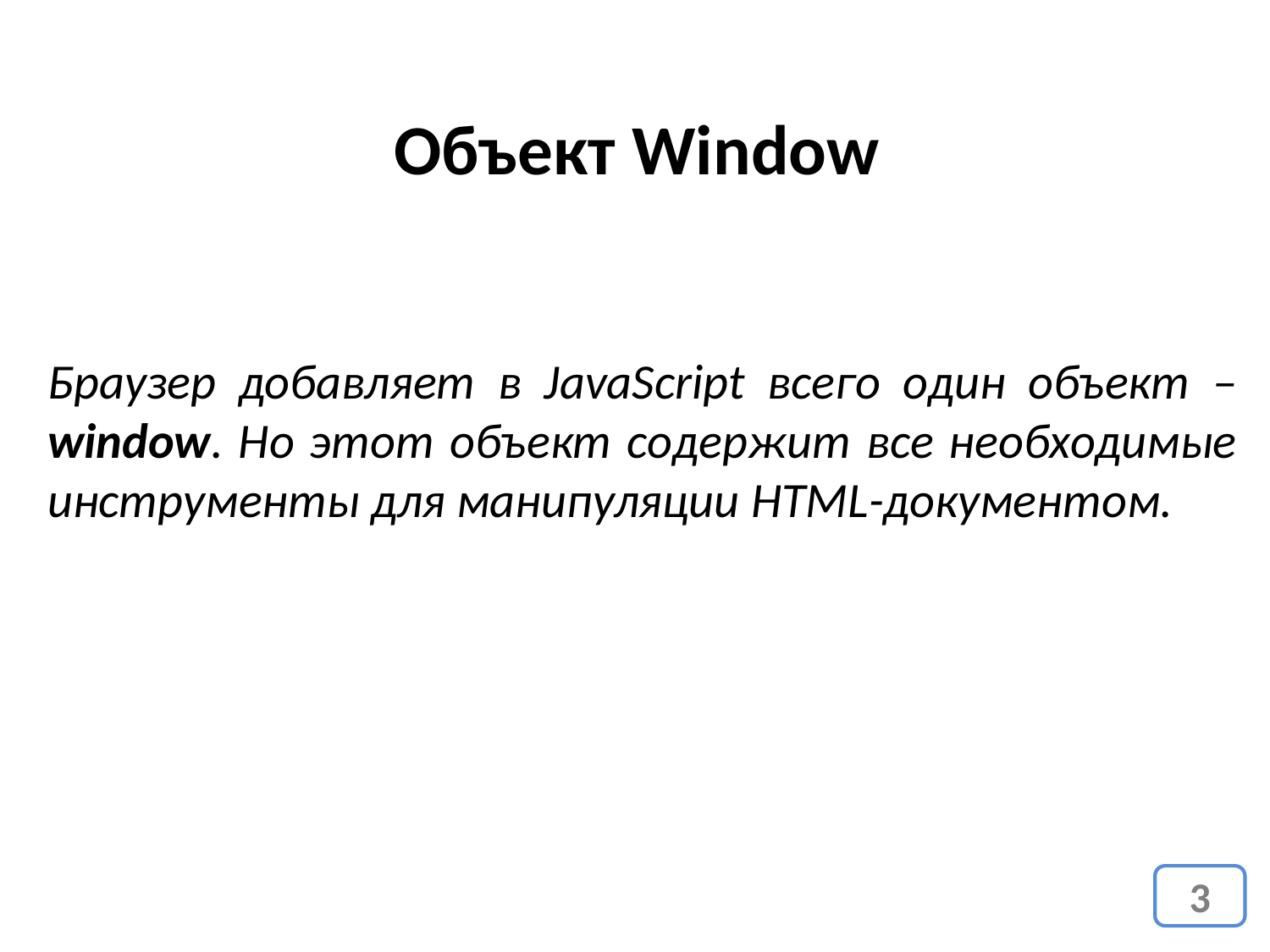

Объект Window
Браузер добавляет в JavaScript всего один объект – window. Но этот объект содержит все необходимые инструменты для манипуляции HTML-документом.
3